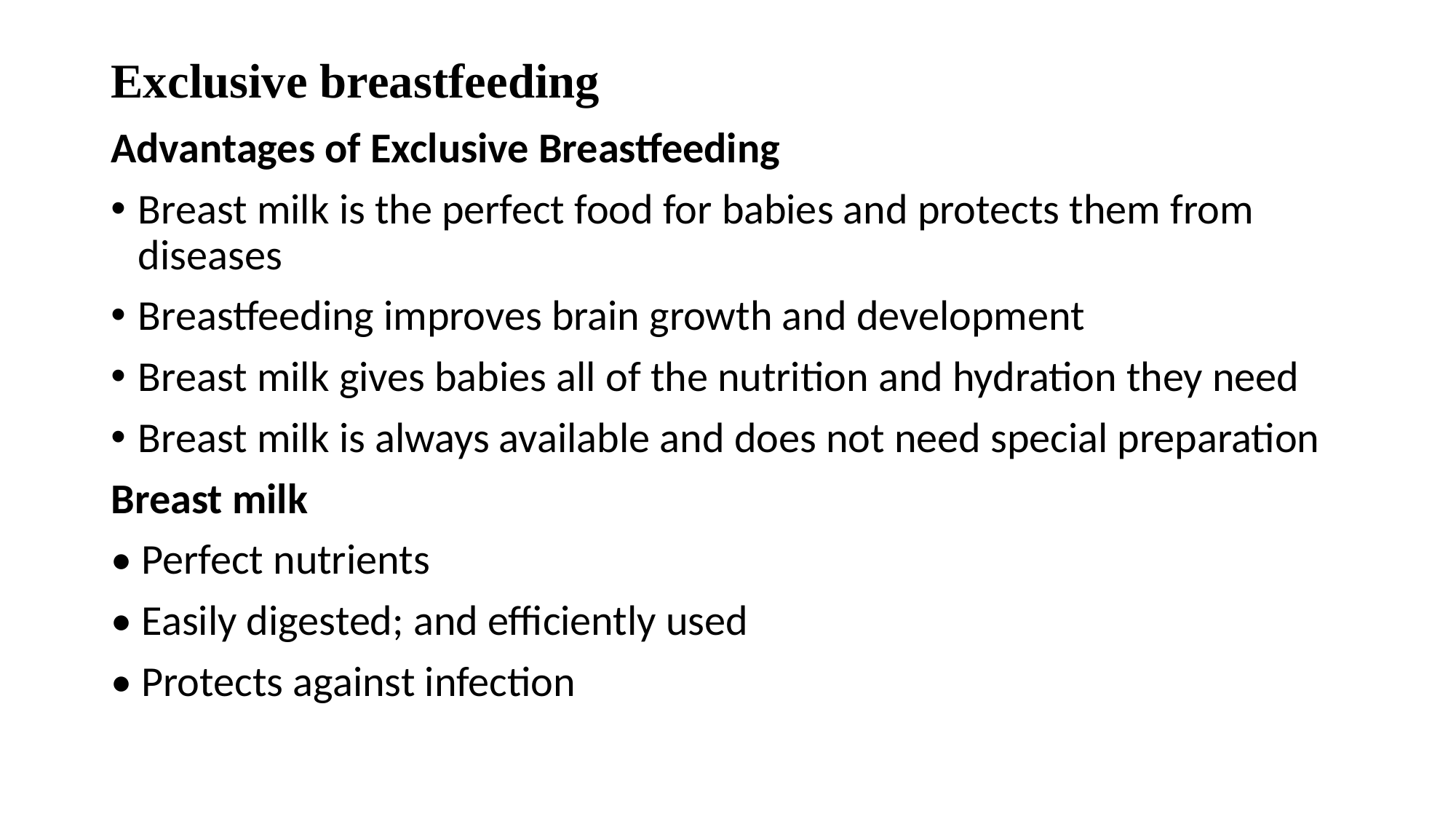

# Exclusive breastfeeding
Advantages of Exclusive Breastfeeding
Breast milk is the perfect food for babies and protects them from diseases
Breastfeeding improves brain growth and development
Breast milk gives babies all of the nutrition and hydration they need
Breast milk is always available and does not need special preparation
Breast milk
• Perfect nutrients
• Easily digested; and efficiently used
• Protects against infection